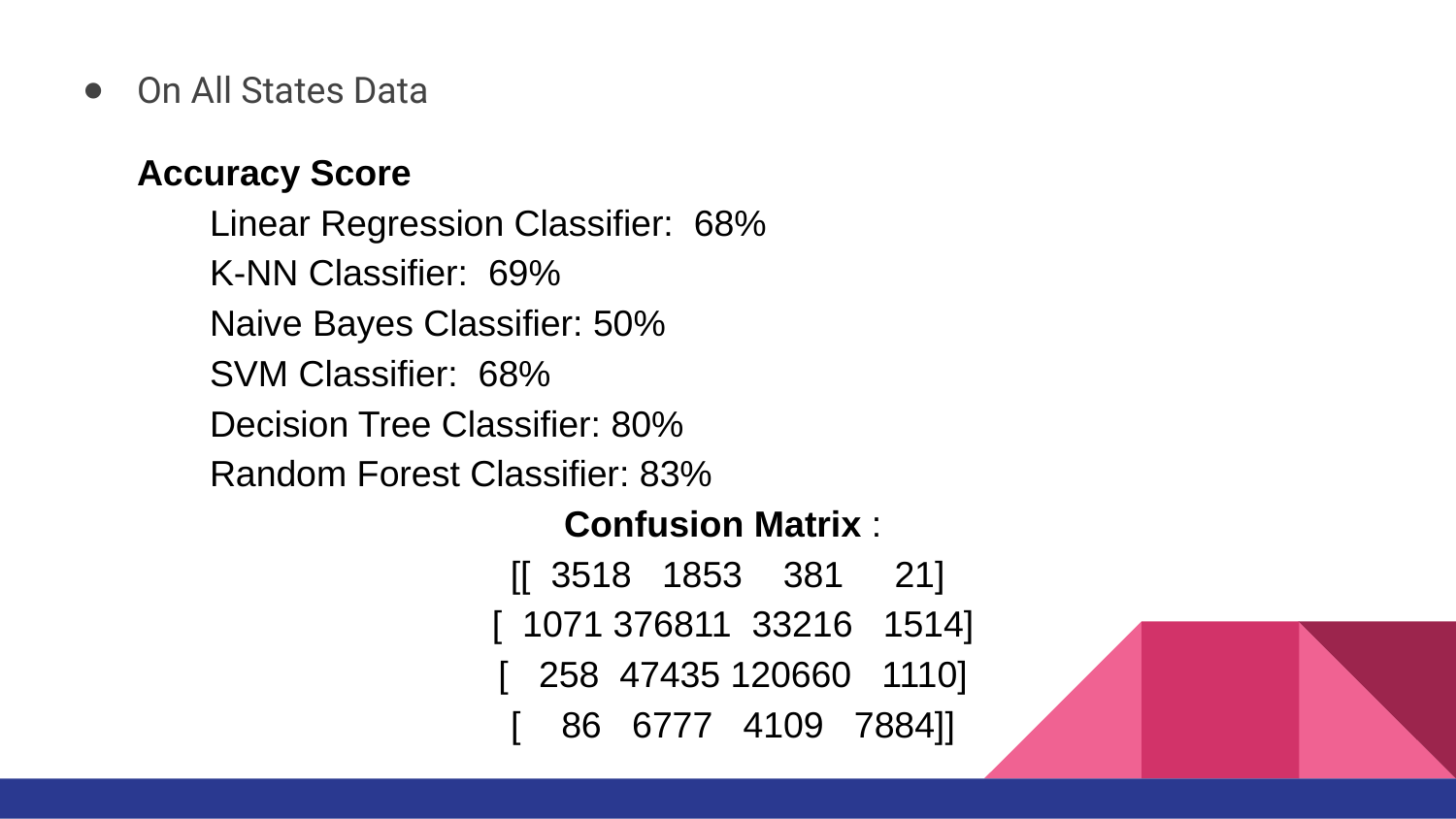

On All States Data
Accuracy Score
Linear Regression Classifier:  68%
K-NN Classifier:  69%
Naive Bayes Classifier: 50%
SVM Classifier:  68%
Decision Tree Classifier: 80%
Random Forest Classifier: 83%
Confusion Matrix :
[[  3518   1853    381     21]
 [  1071 376811  33216   1514]
 [   258  47435 120660   1110]
 [    86   6777   4109   7884]]